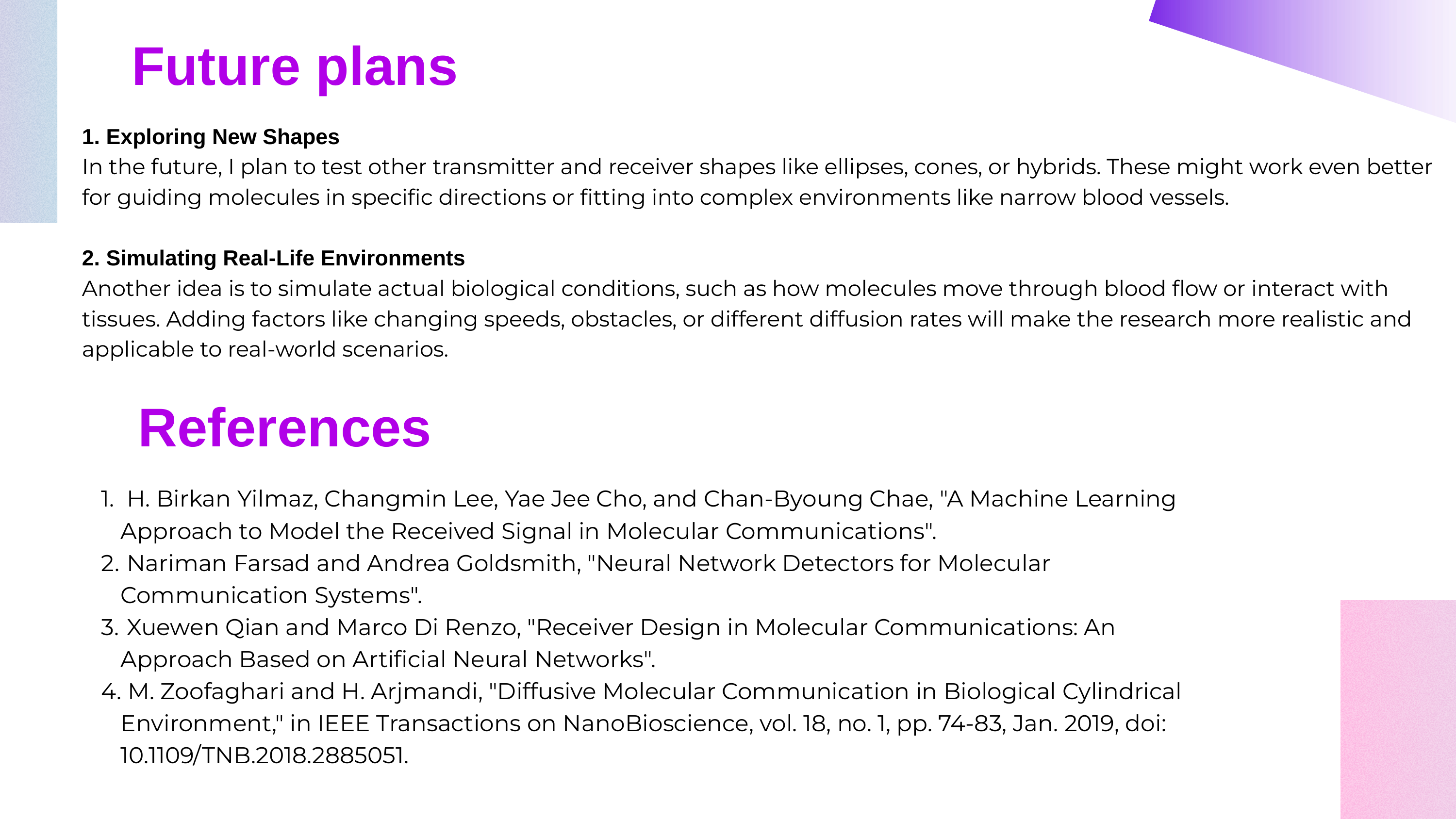

Future plans
1. Exploring New Shapes
In the future, I plan to test other transmitter and receiver shapes like ellipses, cones, or hybrids. These might work even better for guiding molecules in specific directions or fitting into complex environments like narrow blood vessels.

2. Simulating Real-Life Environments
Another idea is to simulate actual biological conditions, such as how molecules move through blood flow or interact with tissues. Adding factors like changing speeds, obstacles, or different diffusion rates will make the research more realistic and applicable to real-world scenarios.
References
 H. Birkan Yilmaz, Changmin Lee, Yae Jee Cho, and Chan-Byoung Chae, "A Machine Learning Approach to Model the Received Signal in Molecular Communications".
 Nariman Farsad and Andrea Goldsmith, "Neural Network Detectors for Molecular Communication Systems".
 Xuewen Qian and Marco Di Renzo, "Receiver Design in Molecular Communications: An Approach Based on Artificial Neural Networks".
 M. Zoofaghari and H. Arjmandi, "Diffusive Molecular Communication in Biological Cylindrical  Environment," in IEEE Transactions on NanoBioscience, vol. 18, no. 1, pp. 74-83, Jan. 2019, doi: 10.1109/TNB.2018.2885051.